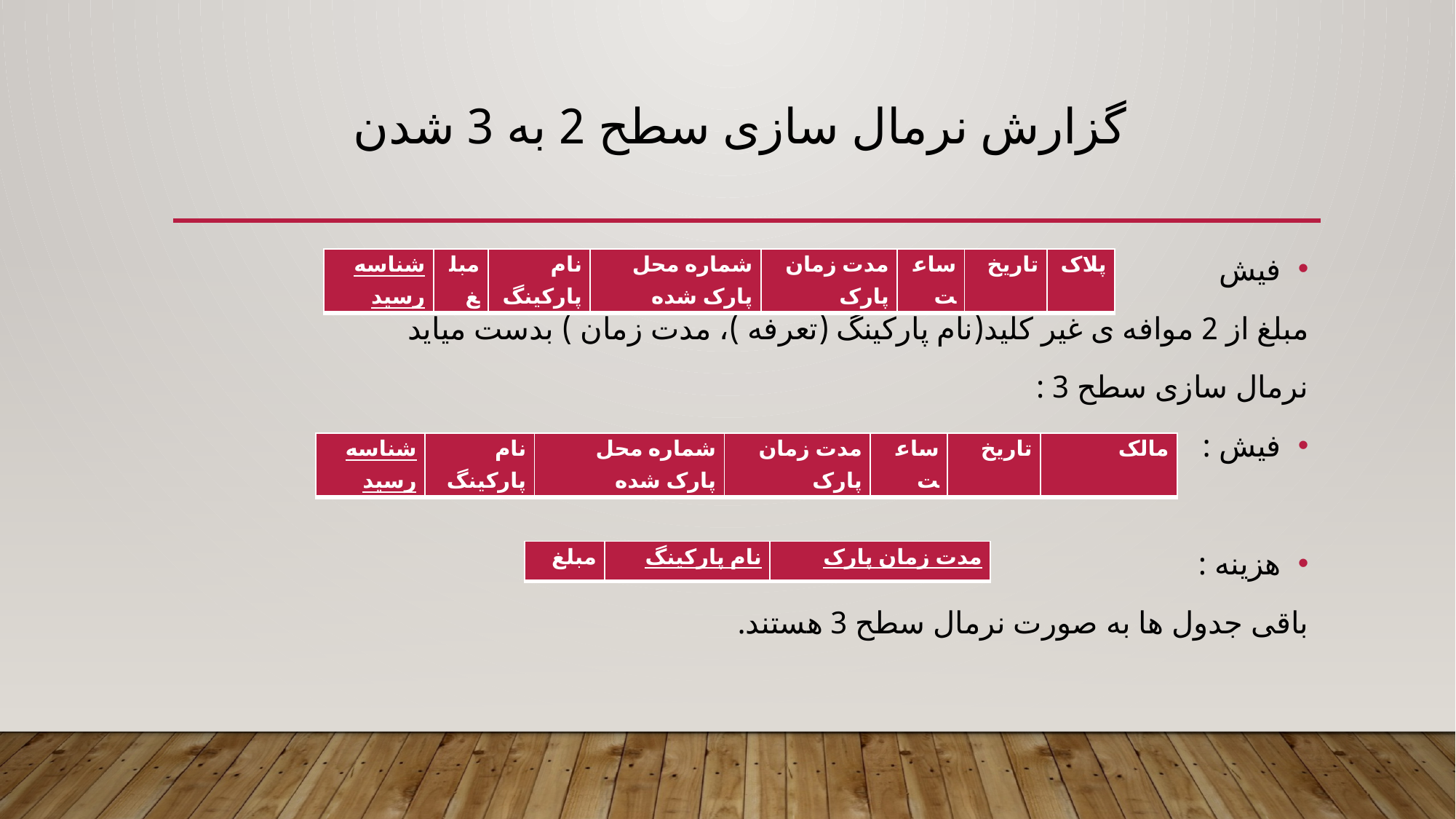

# گزارش نرمال سازی سطح 2 به 3 شدن
فیش
مبلغ از 2 موافه ی غیر کلید(نام پارکینگ (تعرفه )، مدت زمان ) بدست میاید
نرمال سازی سطح 3 :
فیش :

هزینه :
باقی جدول ها به صورت نرمال سطح 3 هستند.
| شناسه رسید | مبلغ | نام پارکینگ | شماره محل پارک شده | مدت زمان پارک | ساعت | تاریخ | پلاک |
| --- | --- | --- | --- | --- | --- | --- | --- |
| شناسه رسید | نام پارکینگ | شماره محل پارک شده | مدت زمان پارک | ساعت | تاریخ | مالک |
| --- | --- | --- | --- | --- | --- | --- |
| مبلغ | نام پارکینگ | مدت زمان پارک |
| --- | --- | --- |